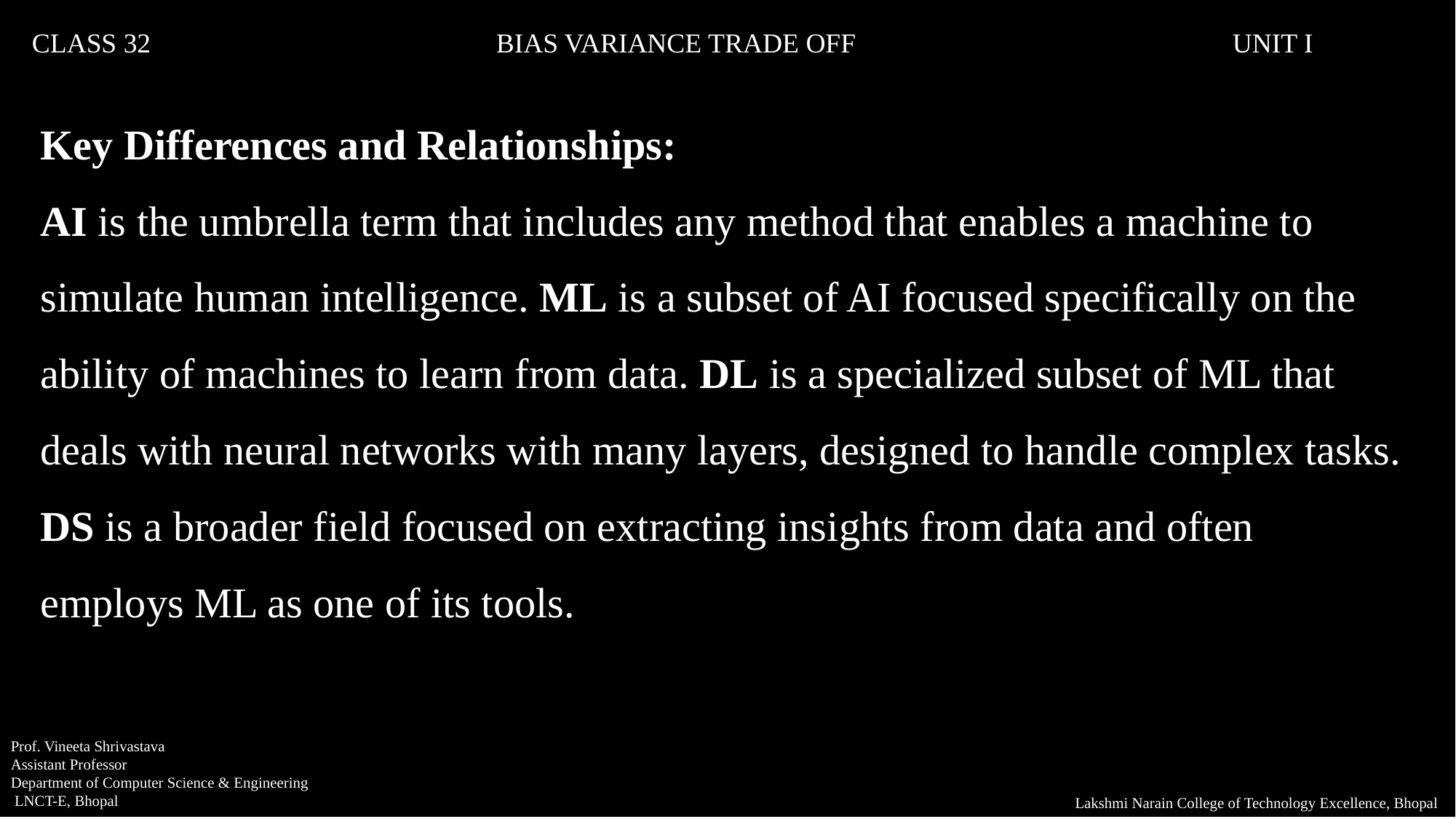

CLASS 32			    BIAS VARIANCE TRADE OFF				UNIT I
Key Differences and Relationships:
AI is the umbrella term that includes any method that enables a machine to simulate human intelligence. ML is a subset of AI focused specifically on the ability of machines to learn from data. DL is a specialized subset of ML that deals with neural networks with many layers, designed to handle complex tasks. DS is a broader field focused on extracting insights from data and often employs ML as one of its tools.
Prof. Vineeta Shrivastava
Assistant Professor
Department of Computer Science & Engineering
 LNCT-E, Bhopal
Lakshmi Narain College of Technology Excellence, Bhopal